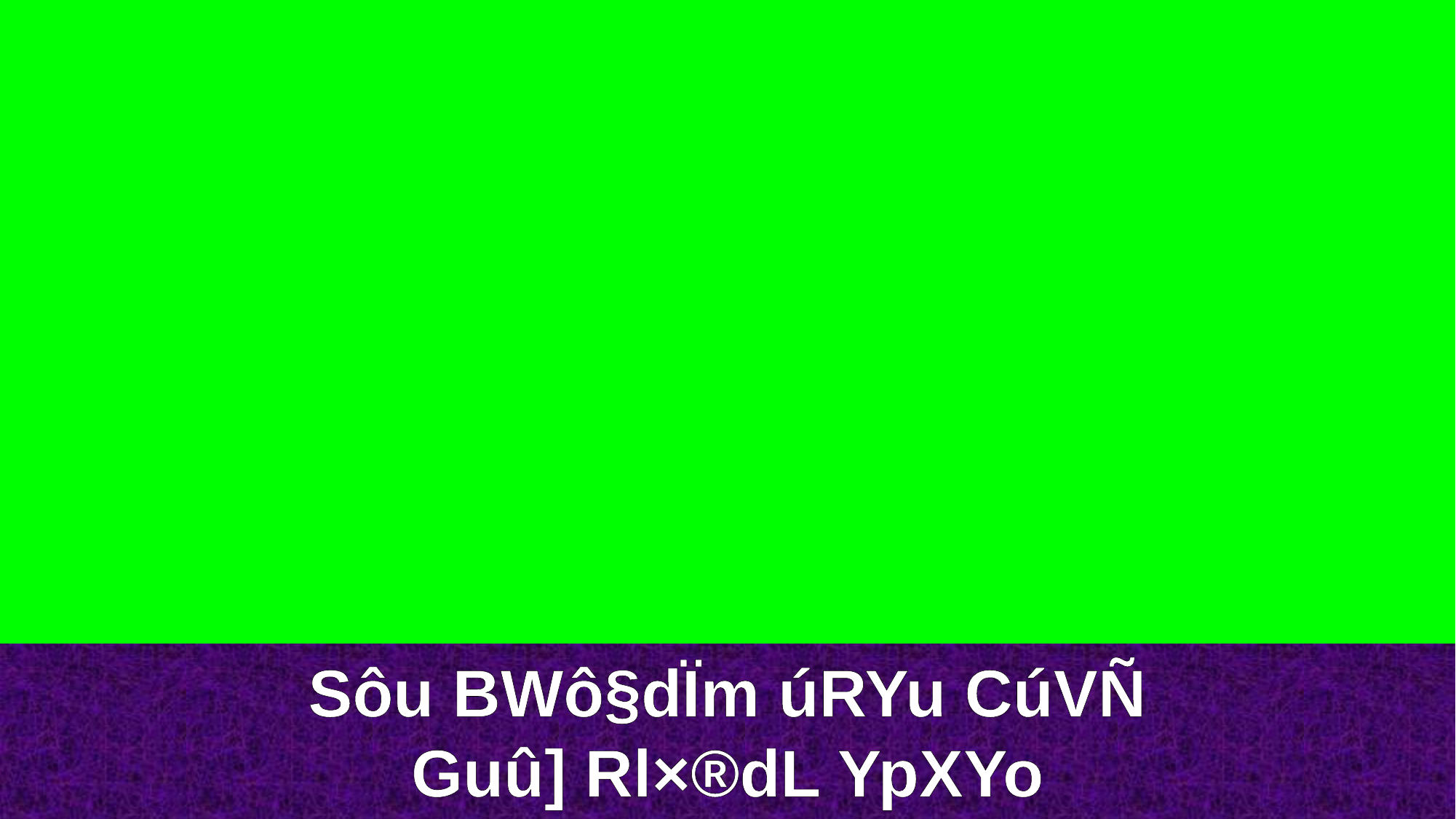

Sôu BWô§dÏm úRYu CúVÑ
Guû] Rl×®dL YpXYo